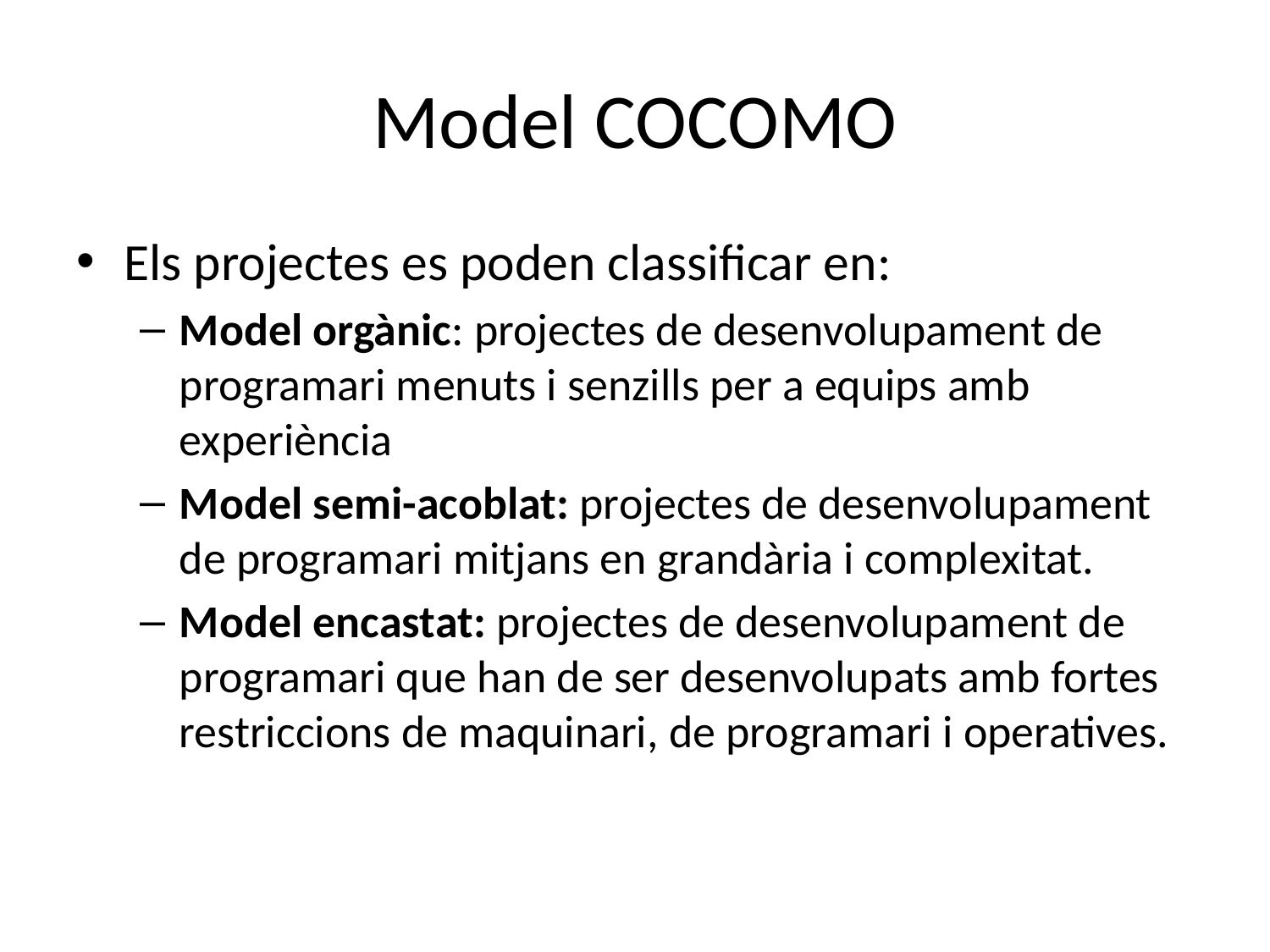

# Model COCOMO
Els projectes es poden classificar en:
Model orgànic: projectes de desenvolupament de programari menuts i senzills per a equips amb experiència
Model semi-acoblat: projectes de desenvolupament de programari mitjans en grandària i complexitat.
Model encastat: projectes de desenvolupament de programari que han de ser desenvolupats amb fortes restriccions de maquinari, de programari i operatives.